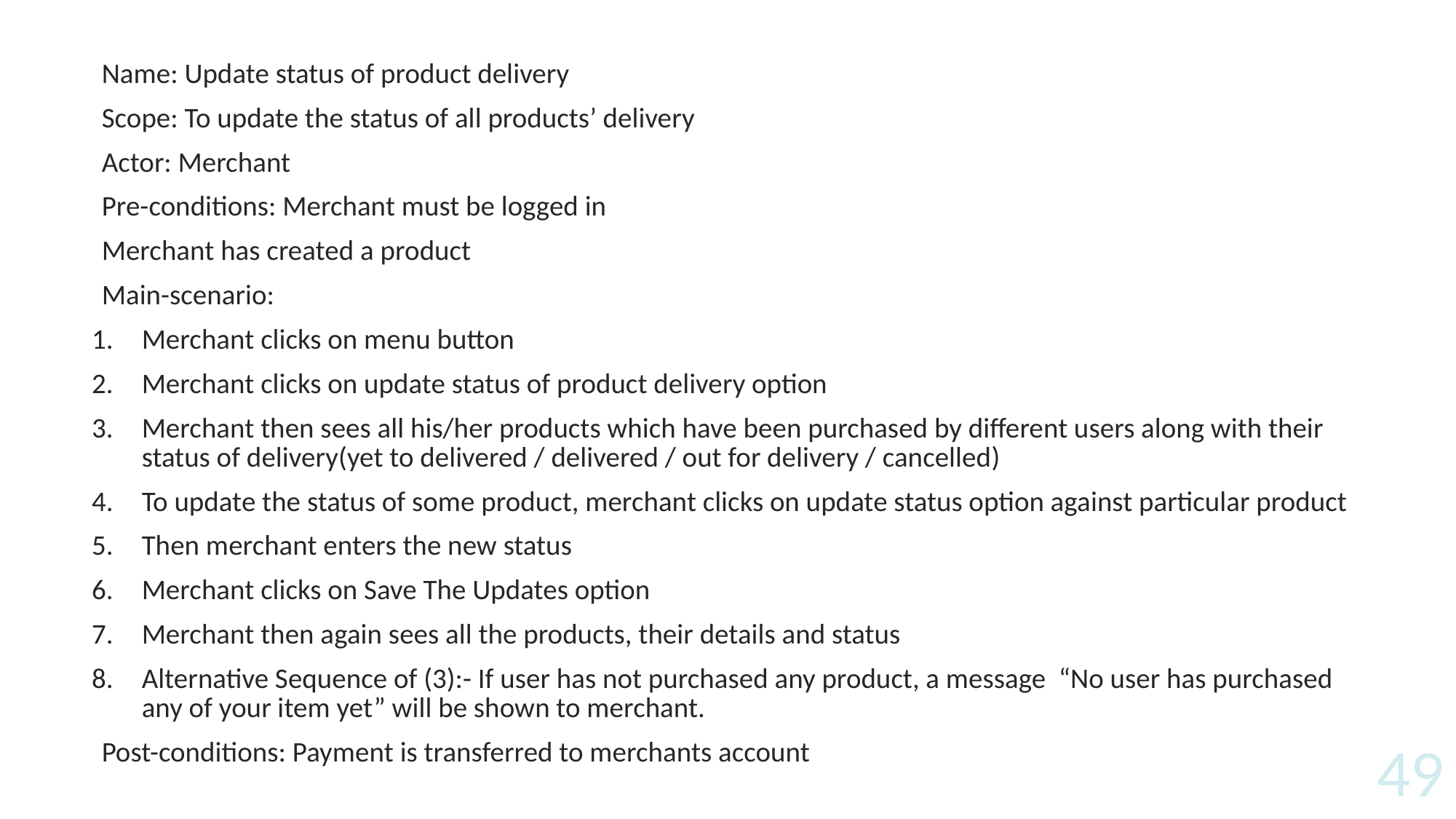

Name: Update status of product delivery
Scope: To update the status of all products’ delivery
Actor: Merchant
Pre-conditions: Merchant must be logged in
Merchant has created a product
Main-scenario:
Merchant clicks on menu button
Merchant clicks on update status of product delivery option
Merchant then sees all his/her products which have been purchased by different users along with their status of delivery(yet to delivered / delivered / out for delivery / cancelled)
To update the status of some product, merchant clicks on update status option against particular product
Then merchant enters the new status
Merchant clicks on Save The Updates option
Merchant then again sees all the products, their details and status
Alternative Sequence of (3):- If user has not purchased any product, a message  “No user has purchased any of your item yet” will be shown to merchant.
Post-conditions: Payment is transferred to merchants account
49